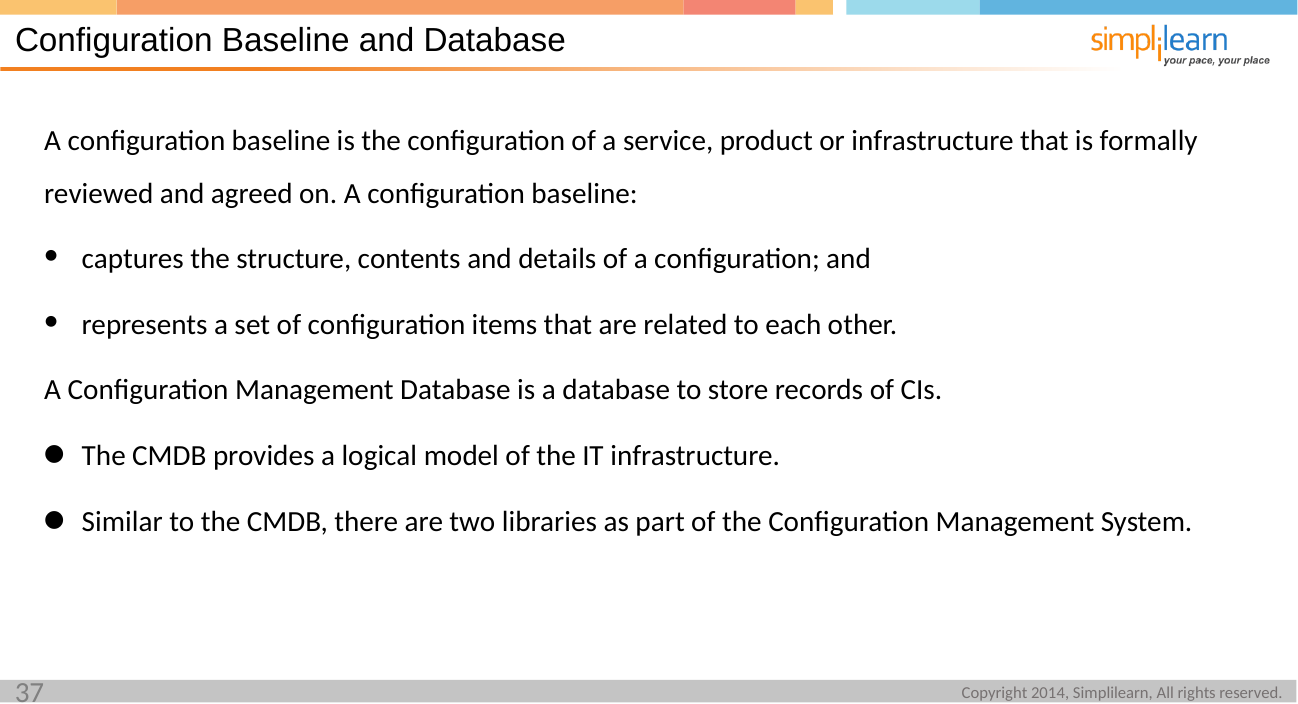

Configuration Baseline and Database
A configuration baseline is the configuration of a service, product or infrastructure that is formally reviewed and agreed on. A configuration baseline:
captures the structure, contents and details of a configuration; and
represents a set of configuration items that are related to each other.
A Configuration Management Database is a database to store records of CIs.
The CMDB provides a logical model of the IT infrastructure.
Similar to the CMDB, there are two libraries as part of the Configuration Management System.